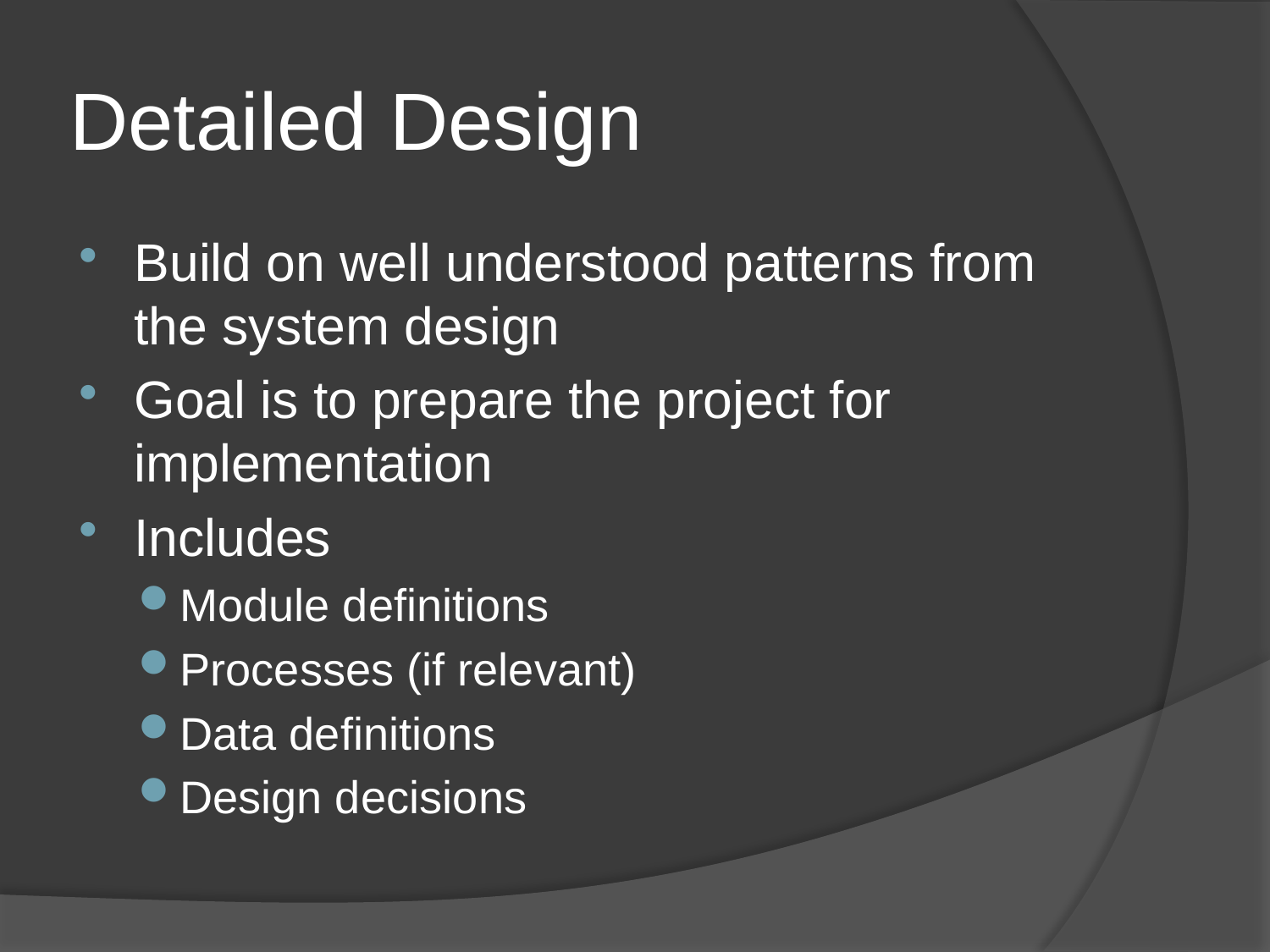

# Detailed Design
Build on well understood patterns from the system design
Goal is to prepare the project for implementation
Includes
Module definitions
Processes (if relevant)
Data definitions
Design decisions